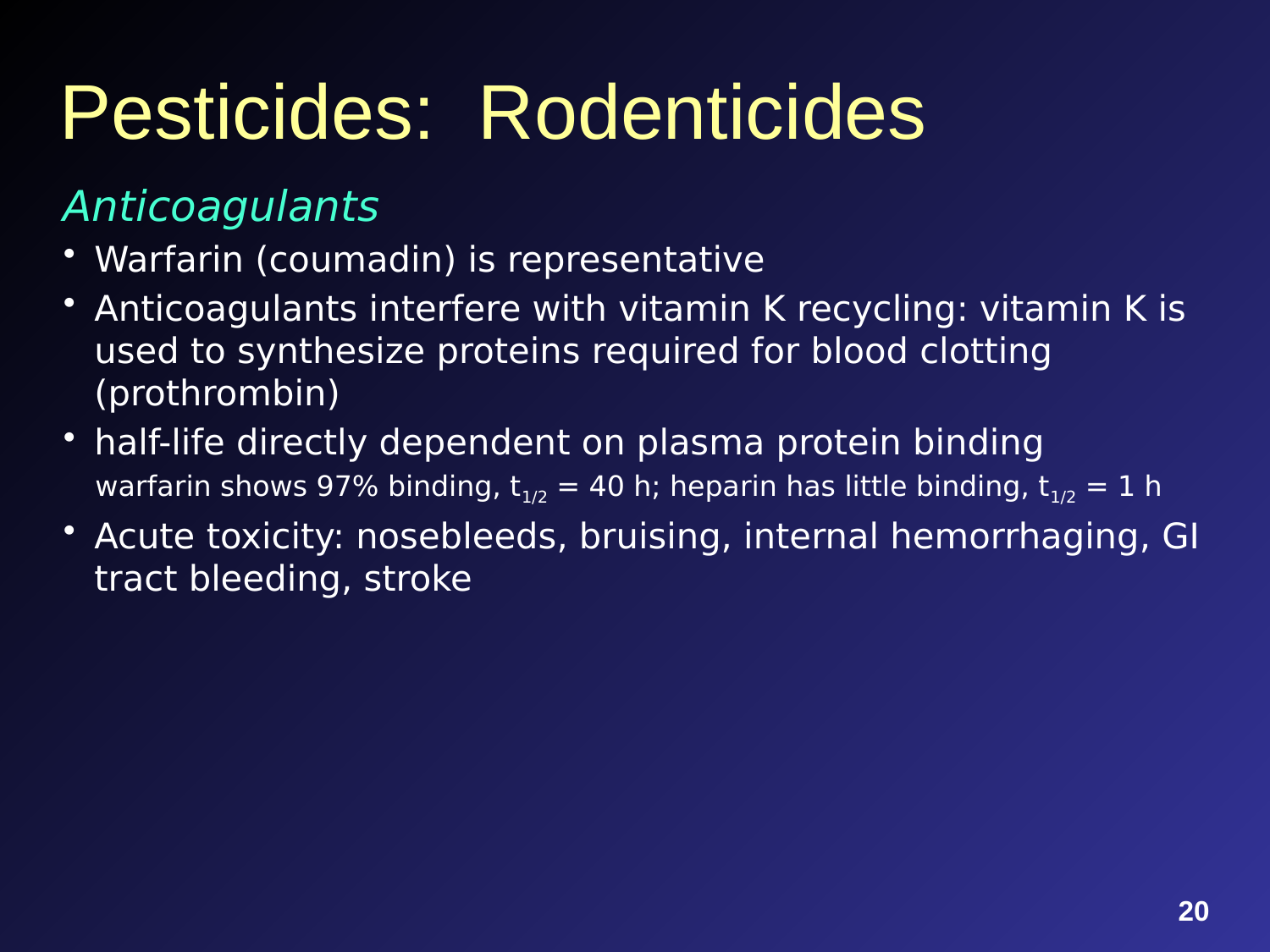

# Pesticides:  Rodenticides
Anticoagulants
Warfarin (coumadin) is representative
Anticoagulants interfere with vitamin K recycling: vitamin K is used to synthesize proteins required for blood clotting (prothrombin)
half-life directly dependent on plasma protein binding
warfarin shows 97% binding, t1/2 = 40 h; heparin has little binding, t1/2 = 1 h
Acute toxicity: nosebleeds, bruising, internal hemorrhaging, GI tract bleeding, stroke
20